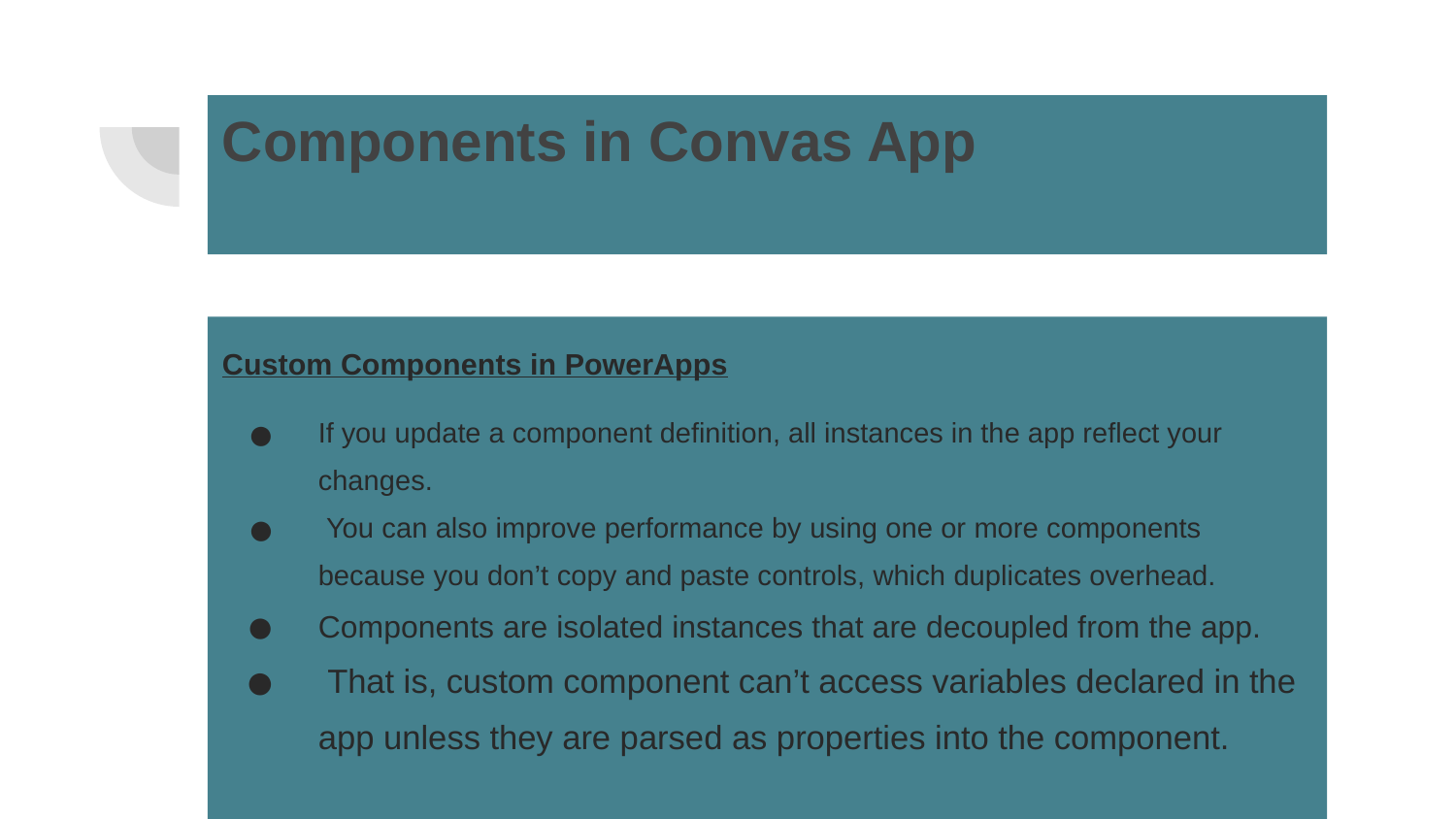

# Components in Convas App

Custom Components in PowerApps
If you update a component definition, all instances in the app reflect your changes.
 You can also improve performance by using one or more components because you don’t copy and paste controls, which duplicates overhead.
Components are isolated instances that are decoupled from the app.
 That is, custom component can’t access variables declared in the app unless they are parsed as properties into the component.